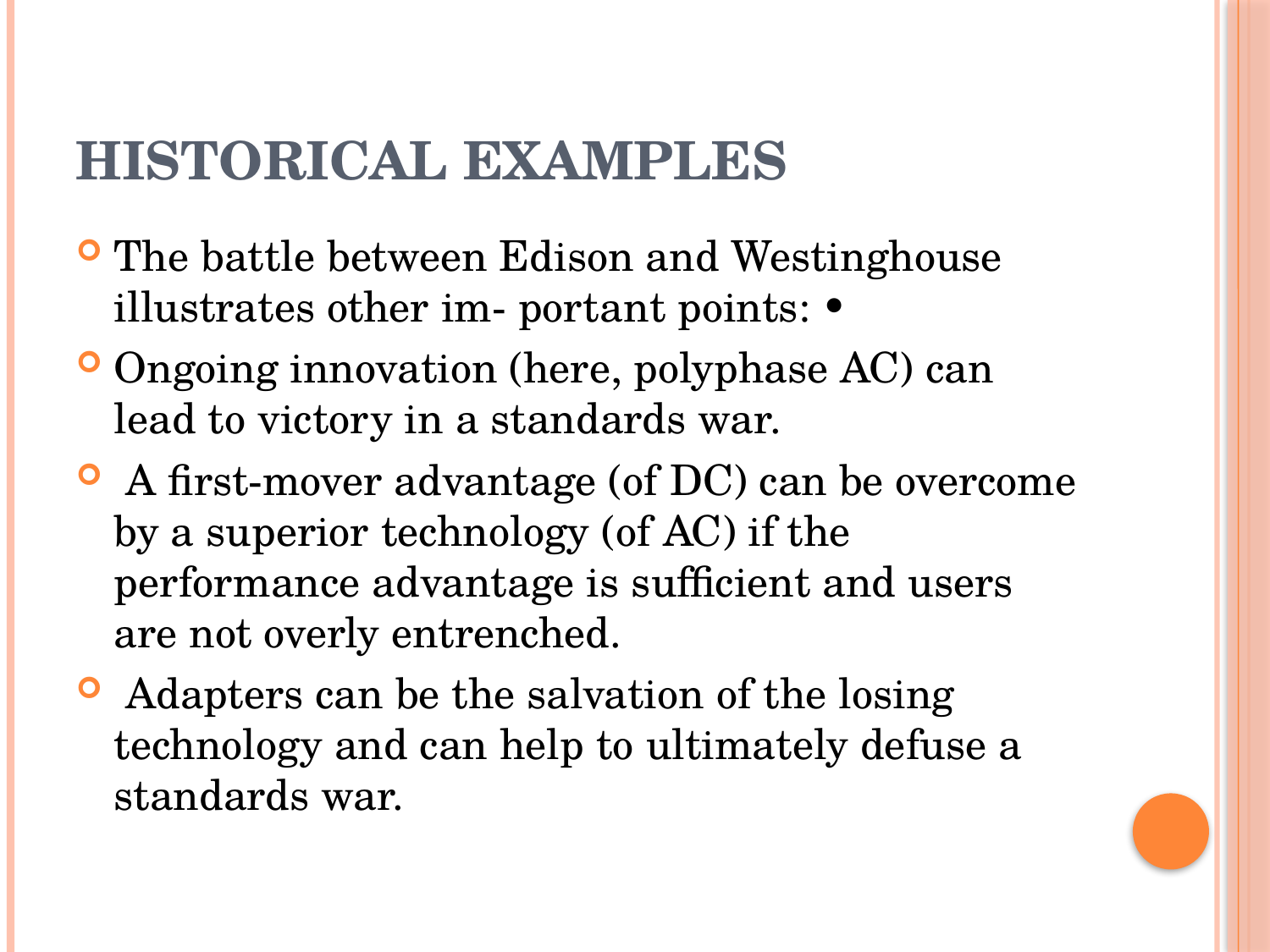

# HISTORICAL EXAMPLES
The battle between Edison and Westinghouse illustrates other im- portant points: •
Ongoing innovation (here, polyphase AC) can lead to victory in a standards war.
 A first-mover advantage (of DC) can be overcome by a superior technology (of AC) if the performance advantage is sufficient and users are not overly entrenched.
 Adapters can be the salvation of the losing technology and can help to ultimately defuse a standards war.